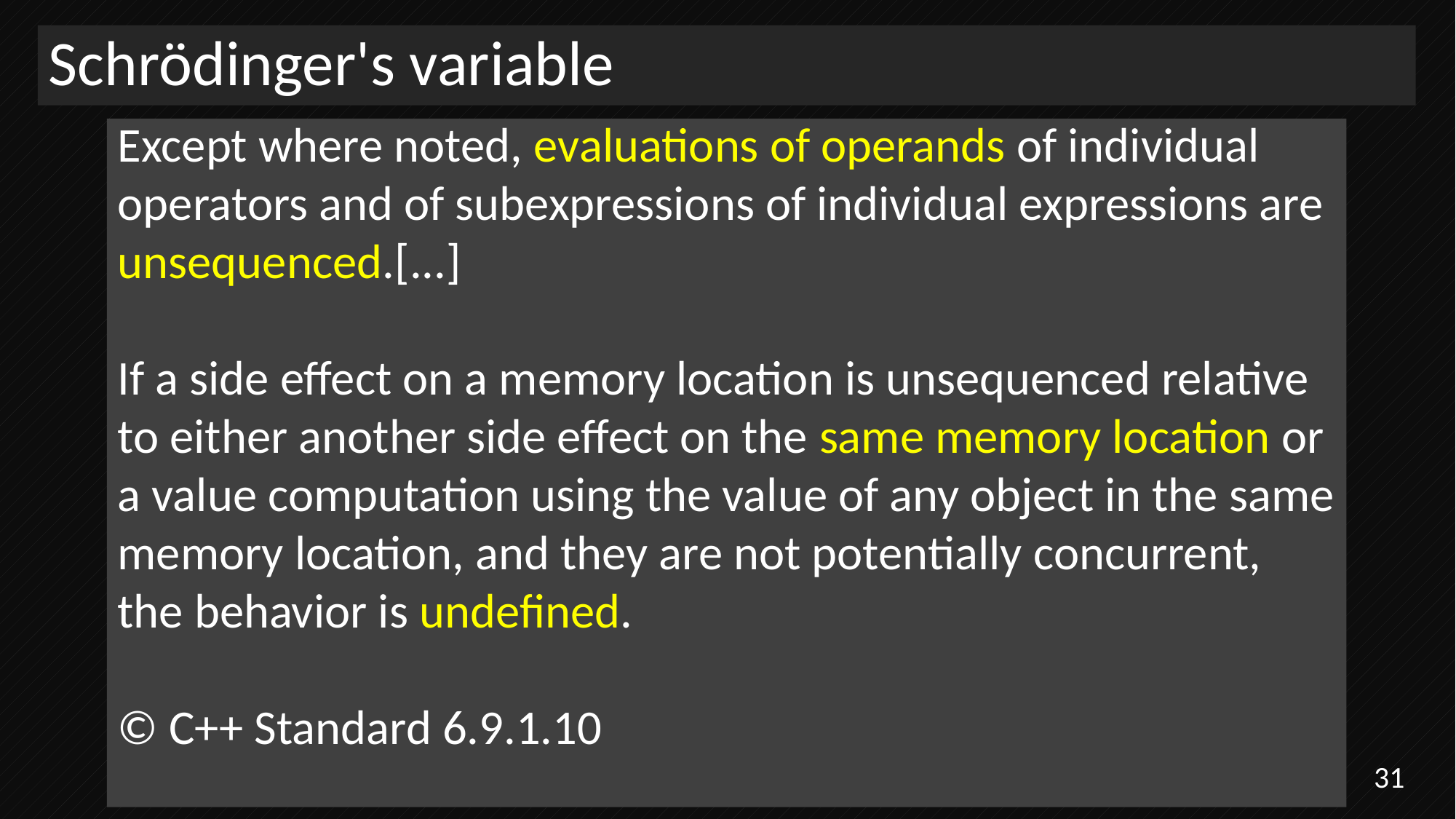

# Schrödinger's variable
Except where noted, evaluations of operands of individual operators and of subexpressions of individual expressions are unsequenced.[...]

If a side effect on a memory location is unsequenced relative to either another side effect on the same memory location or a value computation using the value of any object in the same memory location, and they are not potentially concurrent, the behavior is undefined.

© C++ Standard 6.9.1.10

31